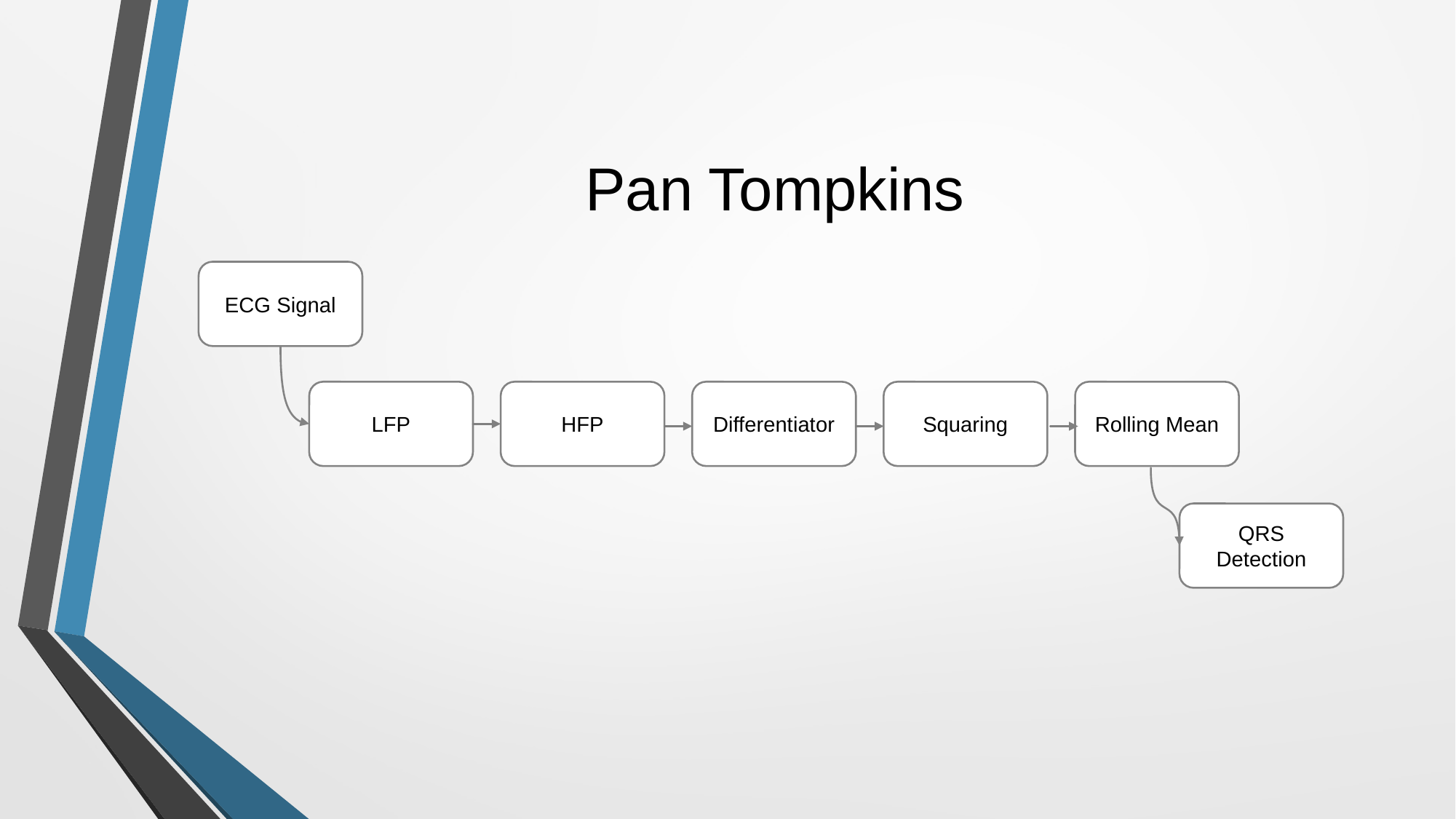

# Pan Tompkins
ECG Signal
Rolling Mean
Differentiator
Squaring
HFP
LFP
QRS Detection